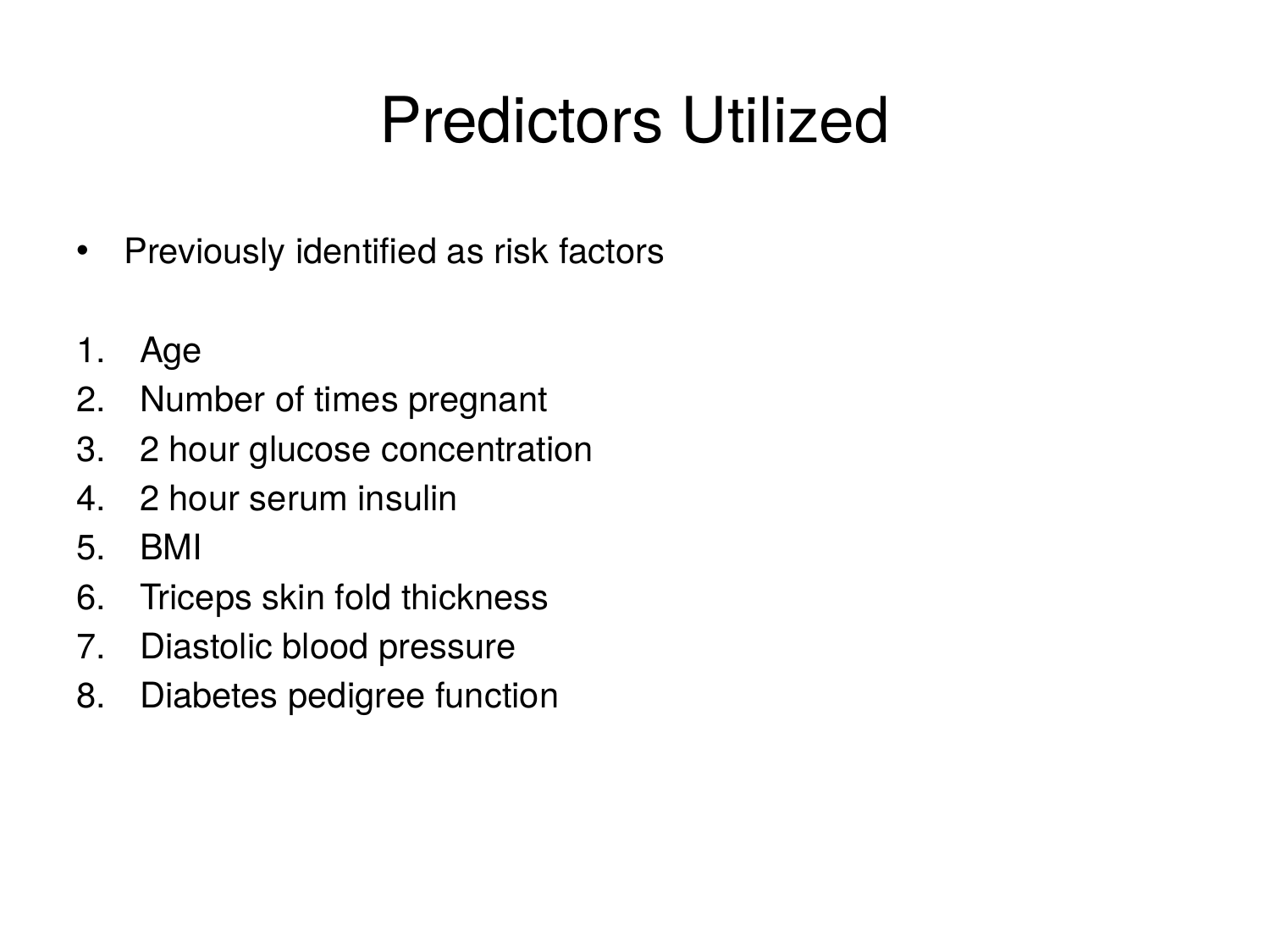

# Predictors Utilized
Previously identified as risk factors

Age
Number of times pregnant
2 hour glucose concentration
2 hour serum insulin
BMI
Triceps skin fold thickness
Diastolic blood pressure
Diabetes pedigree function